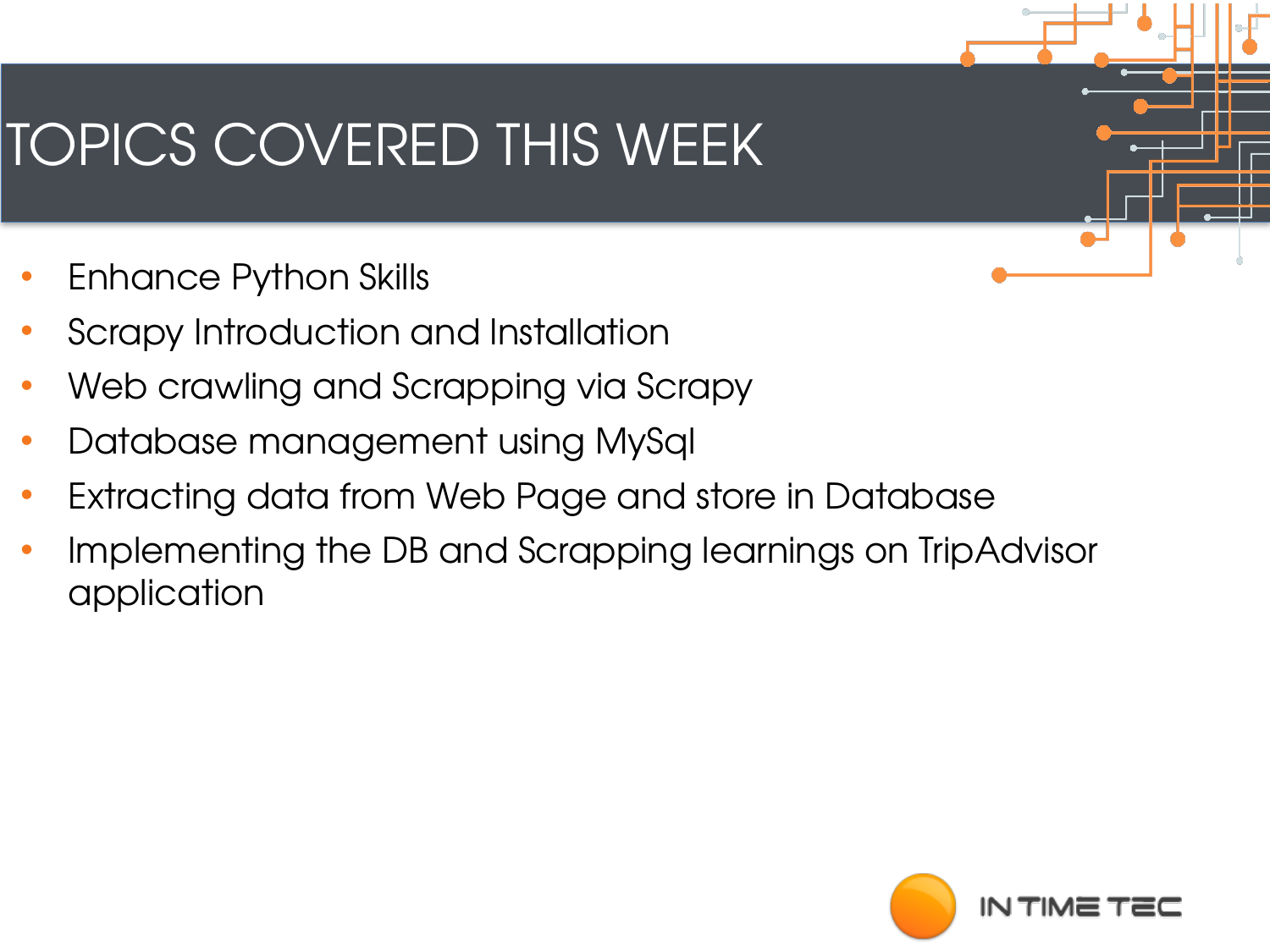

# Topics Covered This Week
Enhance Python Skills
Scrapy Introduction and Installation
Web crawling and Scrapping via Scrapy
Database management using MySql
Extracting data from Web Page and store in Database
Implementing the DB and Scrapping learnings on TripAdvisor application